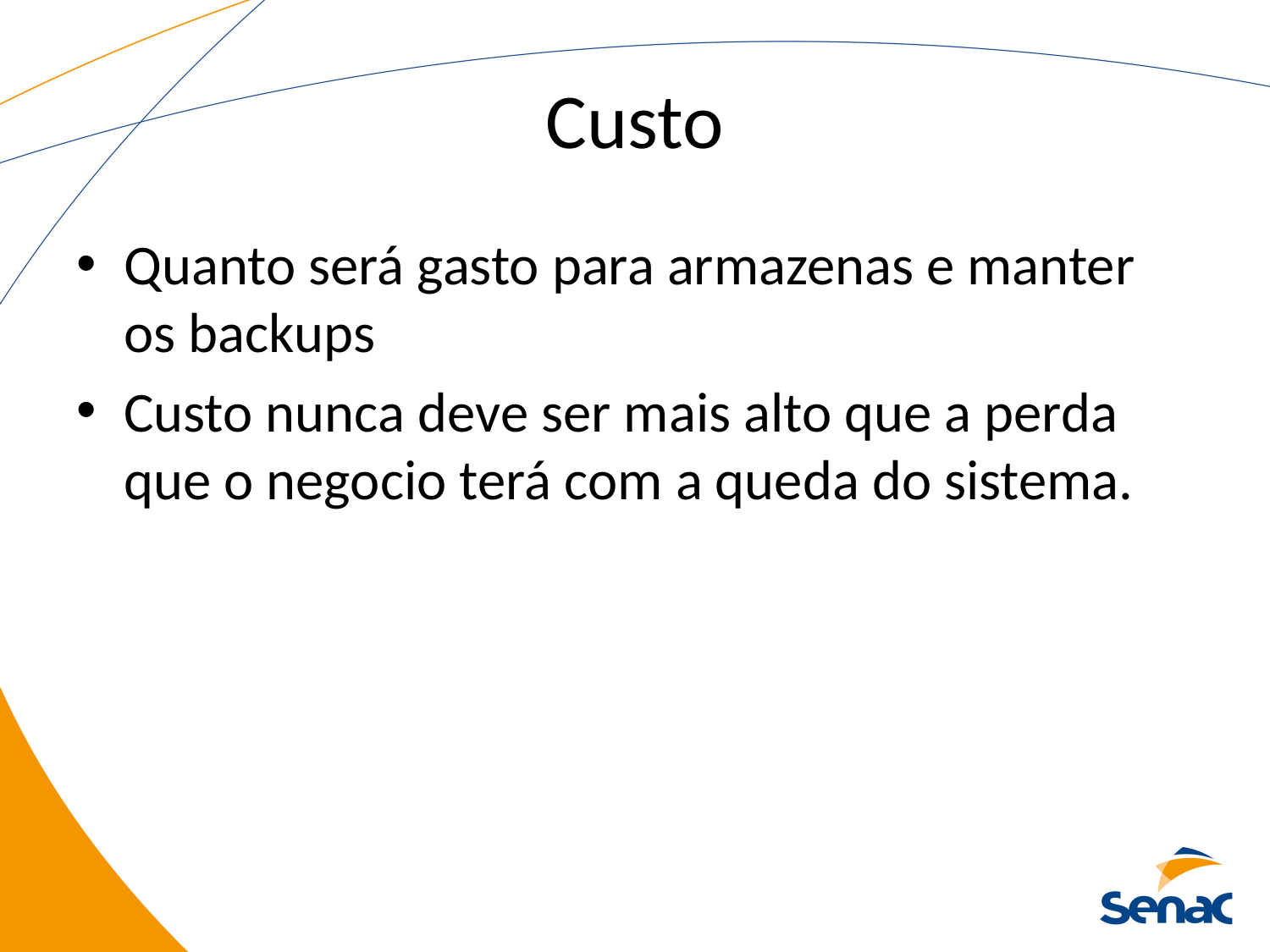

# Custo
Quanto será gasto para armazenas e manter os backups
Custo nunca deve ser mais alto que a perda que o negocio terá com a queda do sistema.